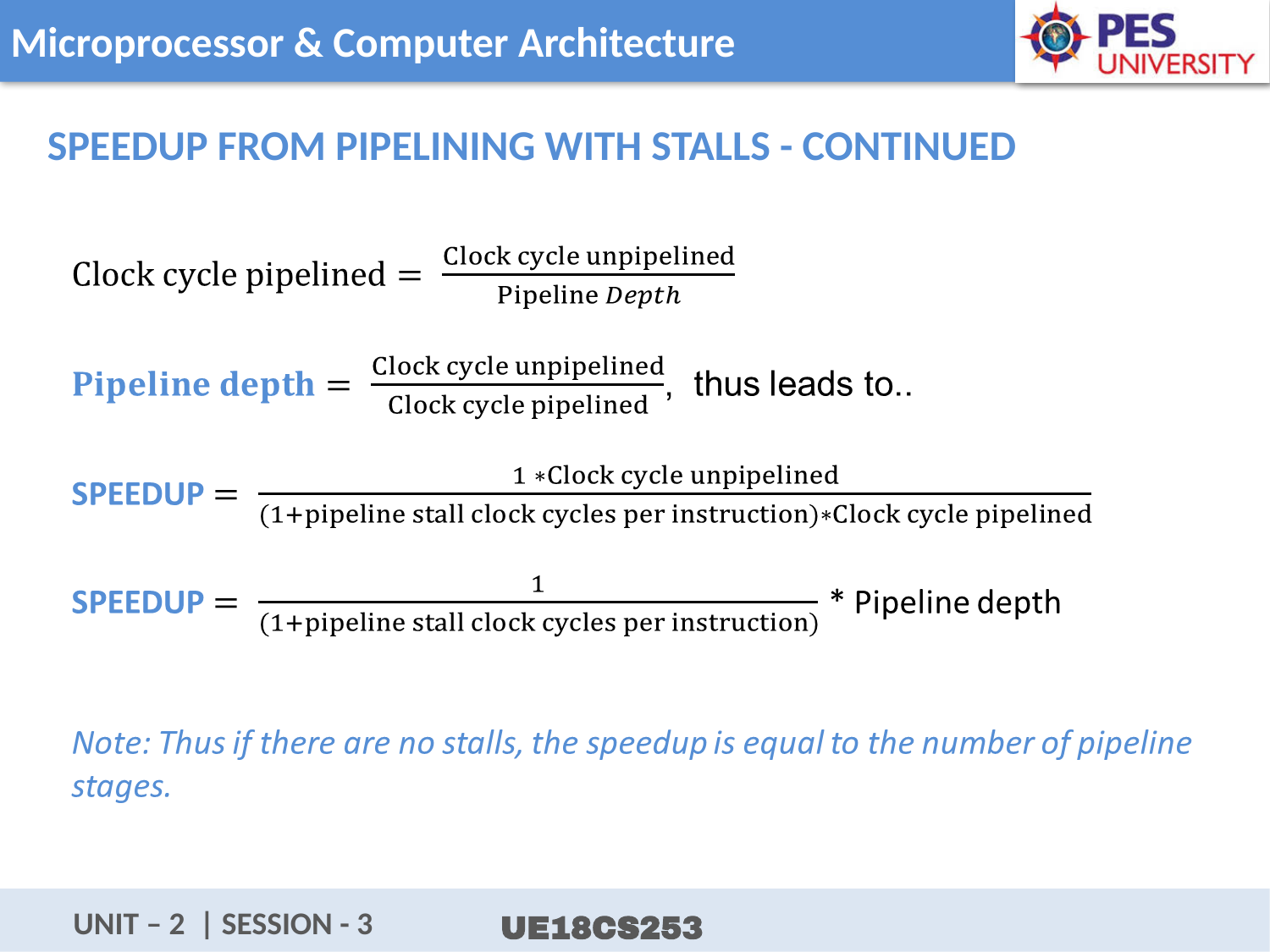

Speedup from pipelining with Stalls - continued